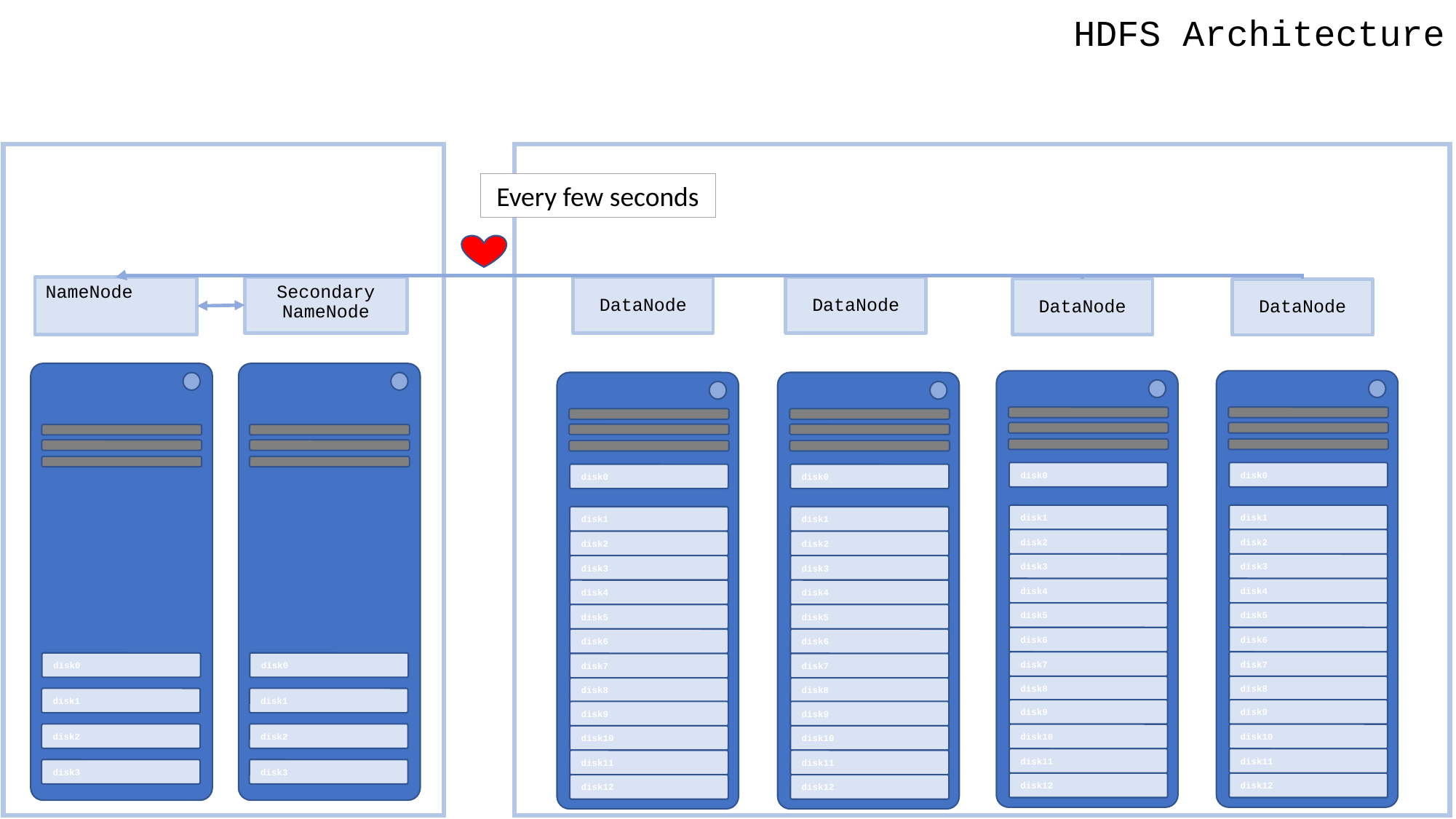

HDFS Architecture

Every few seconds

NameNode
Secondary NameNode
DataNode
DataNode
DataNode
DataNode

disk0
disk1
disk2
disk3

disk0
disk1
disk2
disk3

disk0
disk1
disk2
disk3
disk4
disk5
disk6
disk7
disk8
disk9
disk10
disk11
disk12

disk0
disk1
disk2
disk3
disk4
disk5
disk6
disk7
disk8
disk9
disk10
disk11
disk12

disk0
disk1
disk2
disk3
disk4
disk5
disk6
disk7
disk8
disk9
disk10
disk11
disk12

disk0
disk1
disk2
disk3
disk4
disk5
disk6
disk7
disk8
disk9
disk10
disk11
disk12